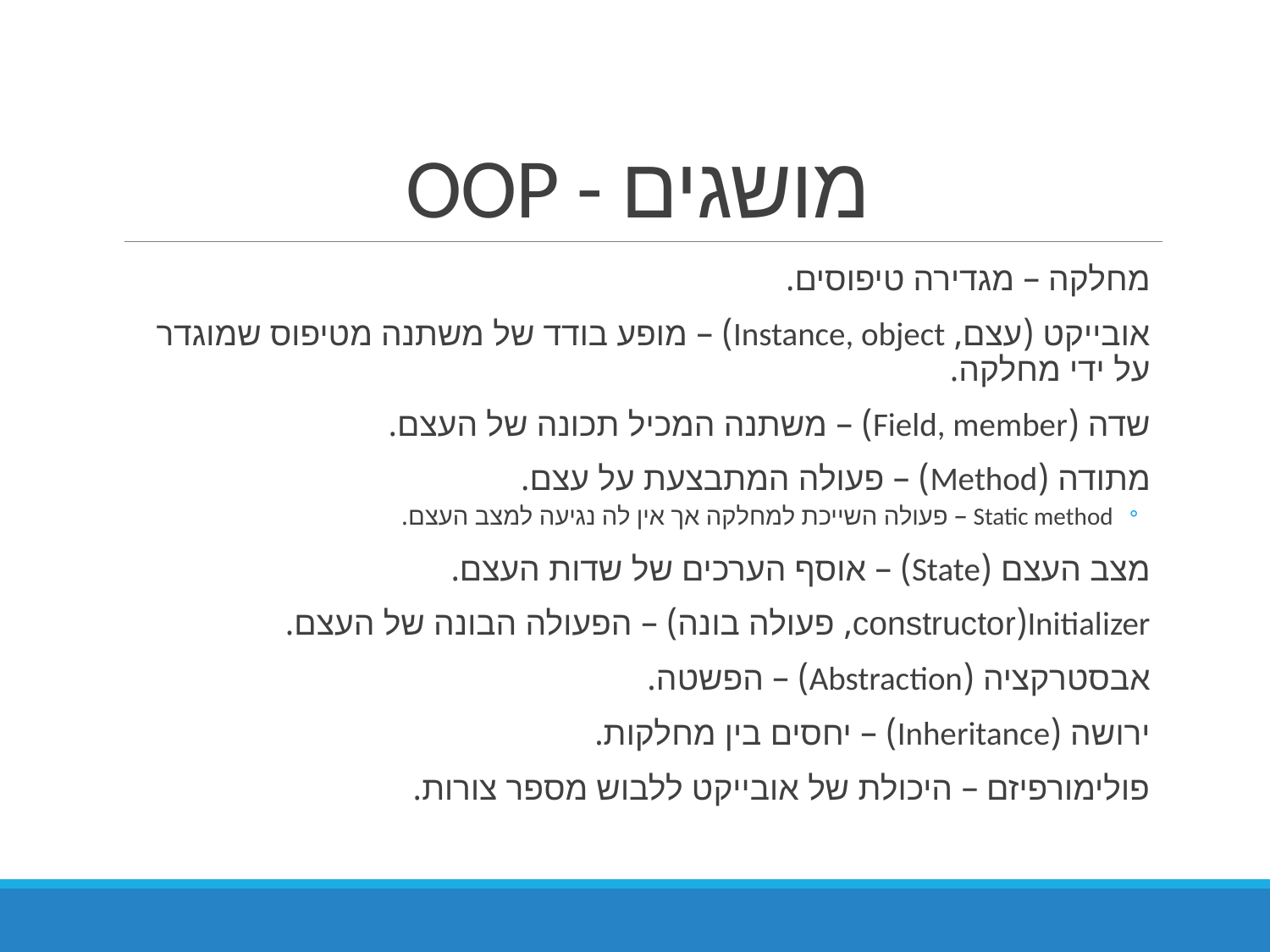

# OOP - מושגים
מחלקה – מגדירה טיפוסים.
אובייקט (עצם, Instance, object) – מופע בודד של משתנה מטיפוס שמוגדר על ידי מחלקה.
שדה (Field, member) – משתנה המכיל תכונה של העצם.
מתודה (Method) – פעולה המתבצעת על עצם.
Static method – פעולה השייכת למחלקה אך אין לה נגיעה למצב העצם.
מצב העצם (State) – אוסף הערכים של שדות העצם.
Initializer(constructor, פעולה בונה) – הפעולה הבונה של העצם.
אבסטרקציה (Abstraction) – הפשטה.
ירושה (Inheritance) – יחסים בין מחלקות.
פולימורפיזם – היכולת של אובייקט ללבוש מספר צורות.